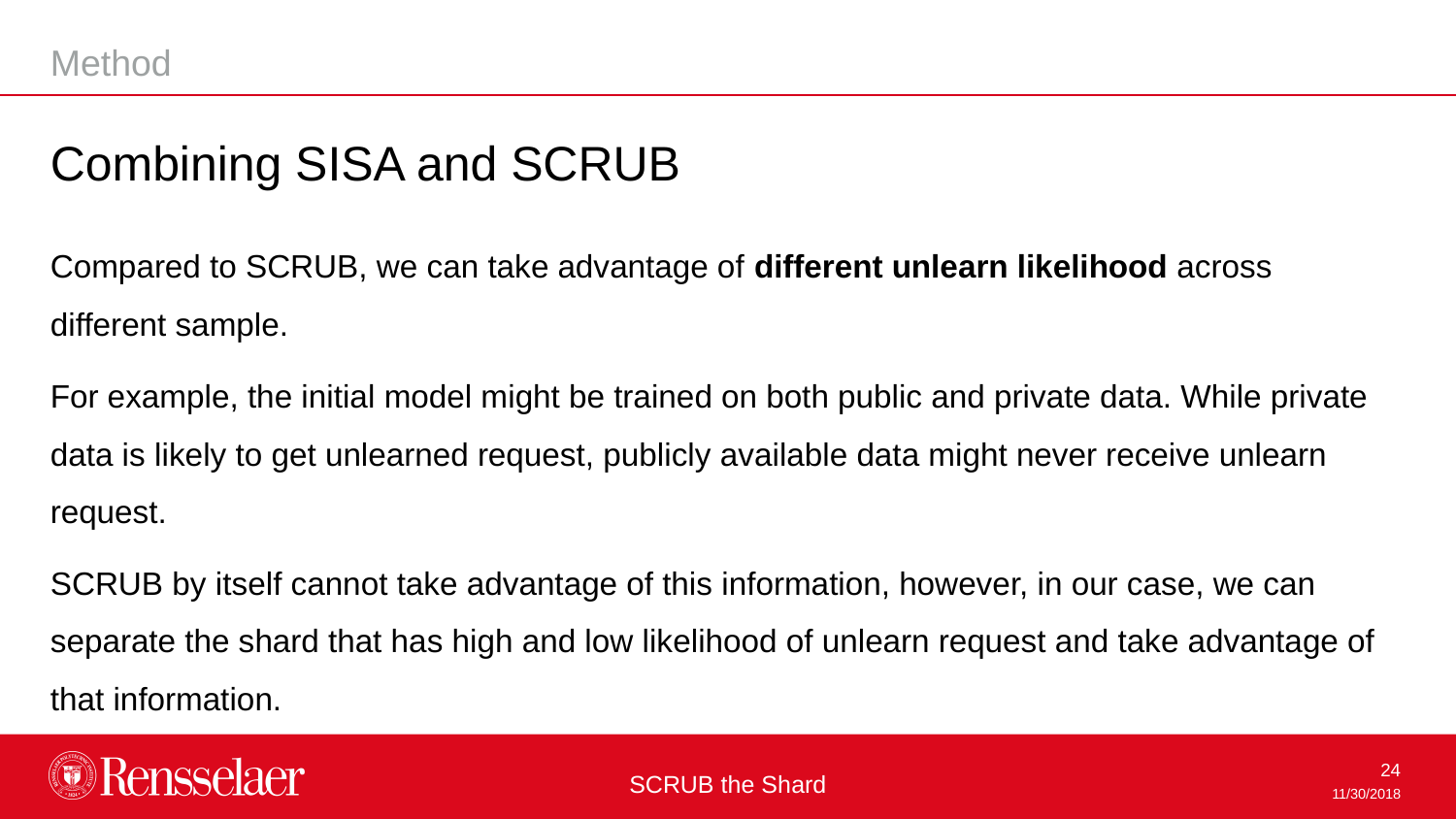

Method
Combining SISA and SCRUB
Compared to SCRUB, we can take advantage of different unlearn likelihood across different sample.
For example, the initial model might be trained on both public and private data. While private data is likely to get unlearned request, publicly available data might never receive unlearn request.
SCRUB by itself cannot take advantage of this information, however, in our case, we can separate the shard that has high and low likelihood of unlearn request and take advantage of that information.
SCRUB the Shard